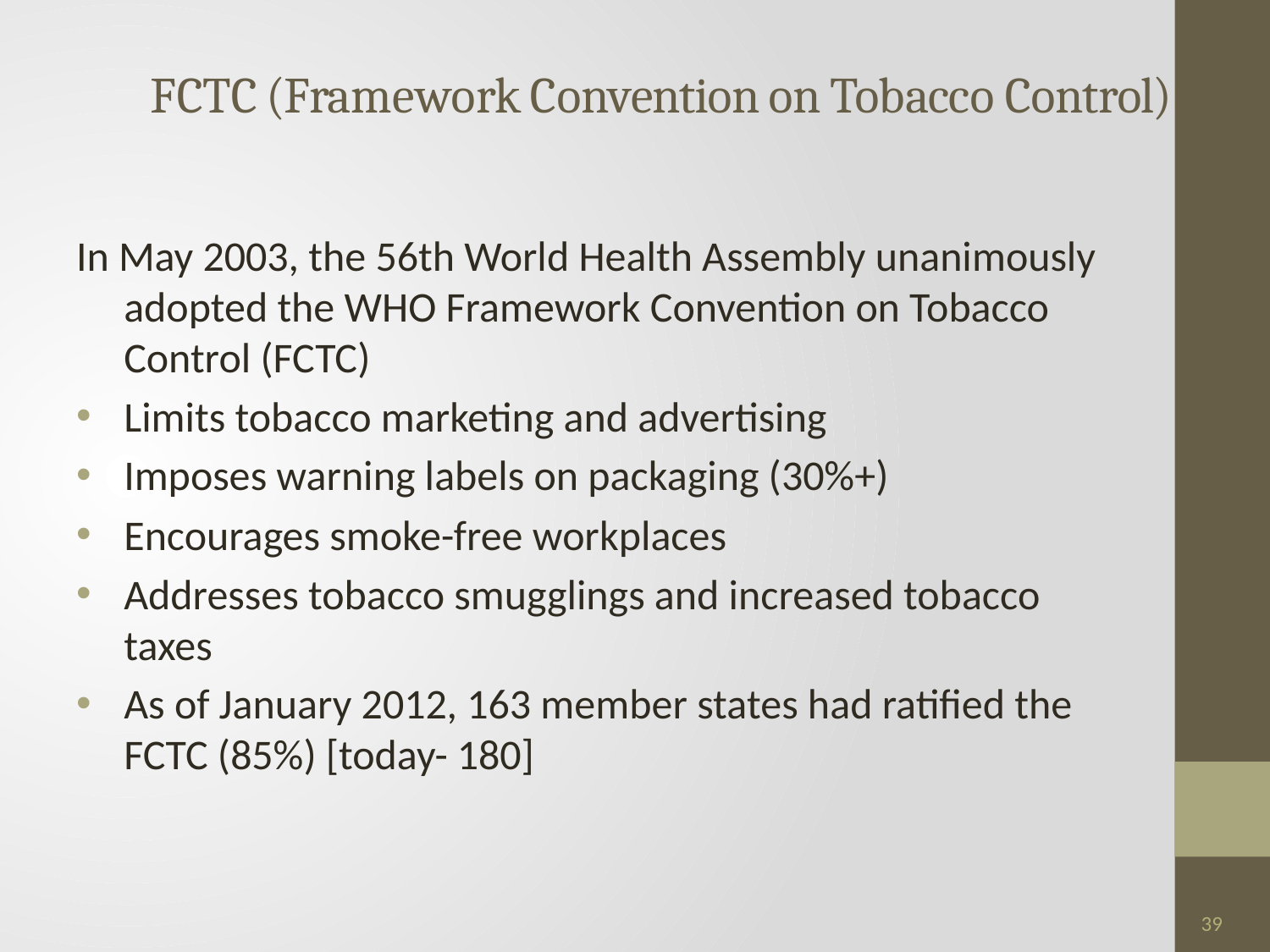

In May 2003, the 56th World Health Assembly unanimously adopted the WHO Framework Convention on Tobacco Control (FCTC)
Limits tobacco marketing and advertising
Imposes warning labels on packaging (30%+)
Encourages smoke-free workplaces
Addresses tobacco smugglings and increased tobacco taxes
As of January 2012, 163 member states had ratified the FCTC (85%) [today- 180]
FCTC (Framework Convention on Tobacco Control)
39